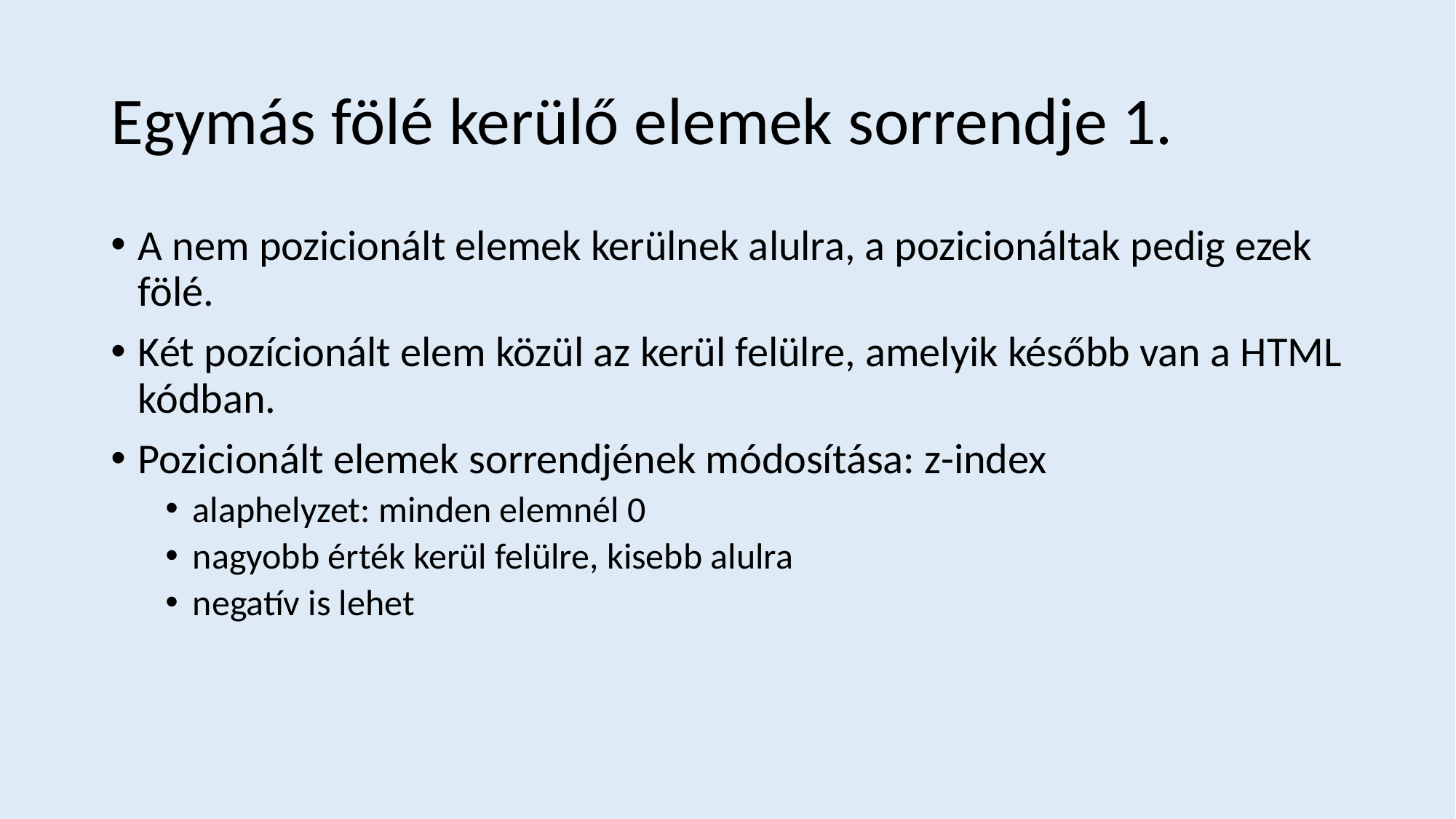

# Egymás fölé kerülő elemek sorrendje 1.
A nem pozicionált elemek kerülnek alulra, a pozicionáltak pedig ezek fölé.
Két pozícionált elem közül az kerül felülre, amelyik később van a HTML kódban.
Pozicionált elemek sorrendjének módosítása: z-index
alaphelyzet: minden elemnél 0
nagyobb érték kerül felülre, kisebb alulra
negatív is lehet